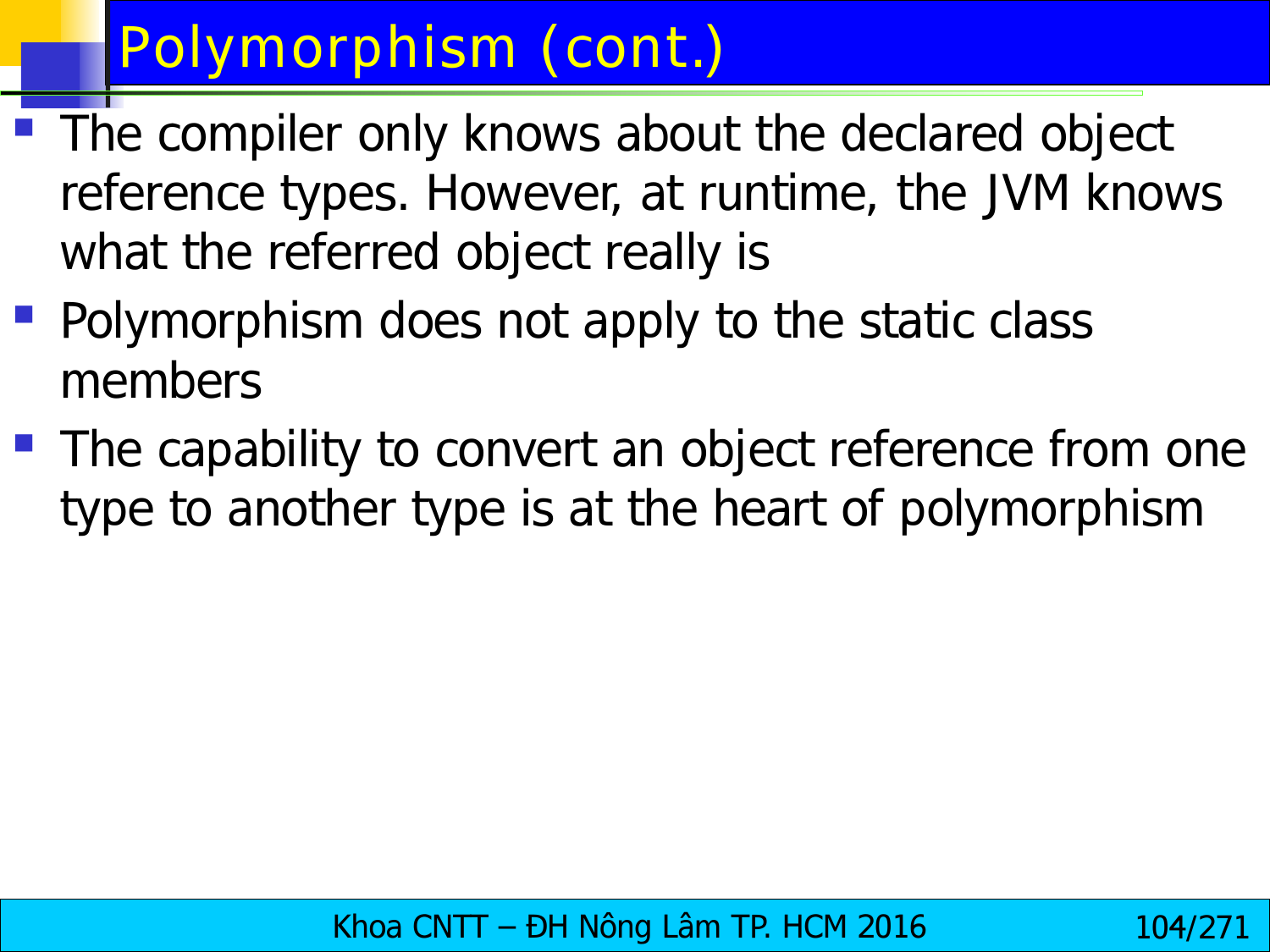

# Polymorphism (cont.)
The compiler only knows about the declared object reference types. However, at runtime, the JVM knows what the referred object really is
Polymorphism does not apply to the static class members
The capability to convert an object reference from one type to another type is at the heart of polymorphism